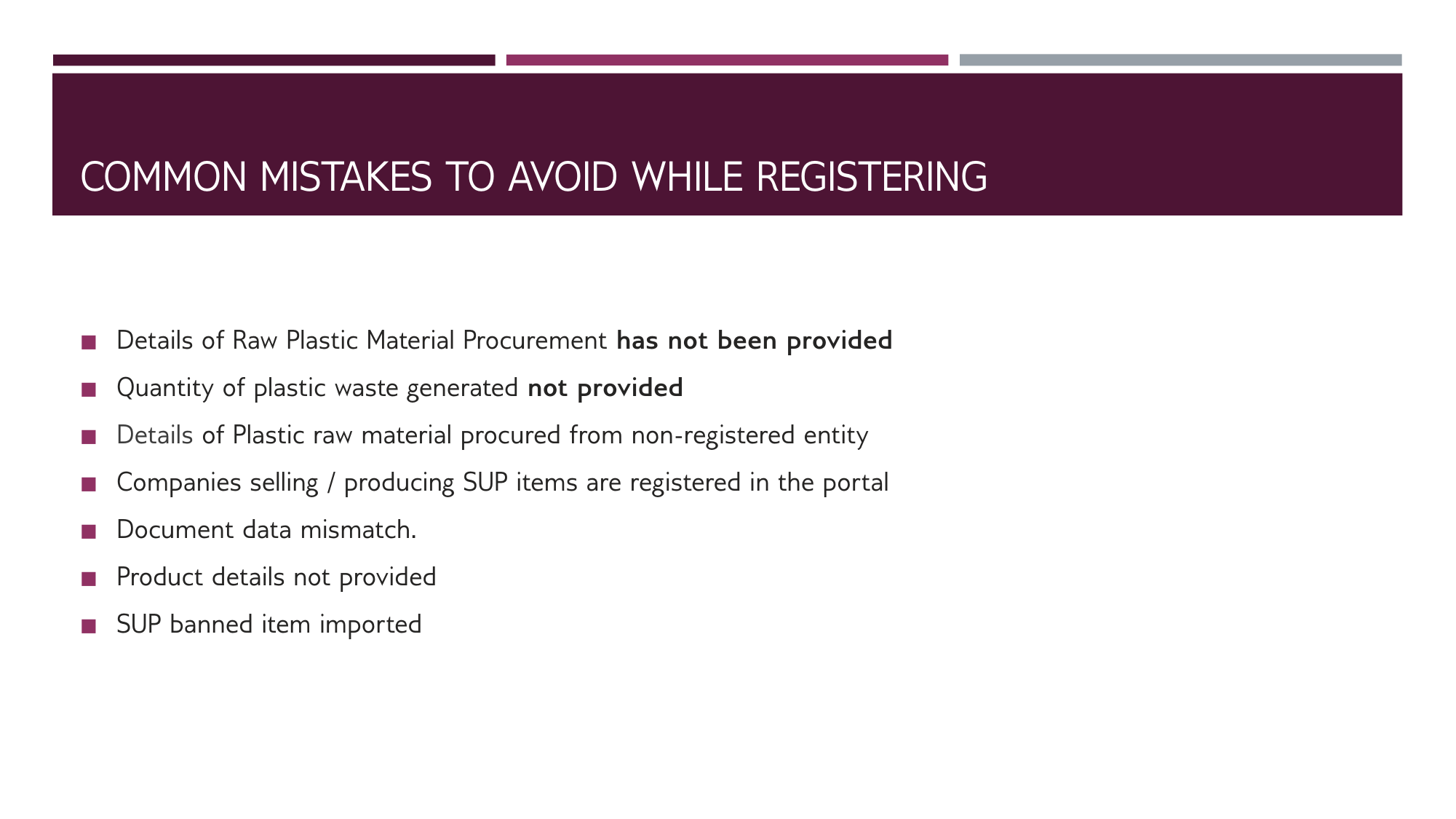

# COMMON MISTAKES TO AVOID WHILE REGISTERING
Details of Raw Plastic Material Procurement has not been provided
Quantity of plastic waste generated not provided
Details of Plastic raw material procured from non-registered entity
Companies selling / producing SUP items are registered in the portal
Document data mismatch.
Product details not provided
SUP banned item imported